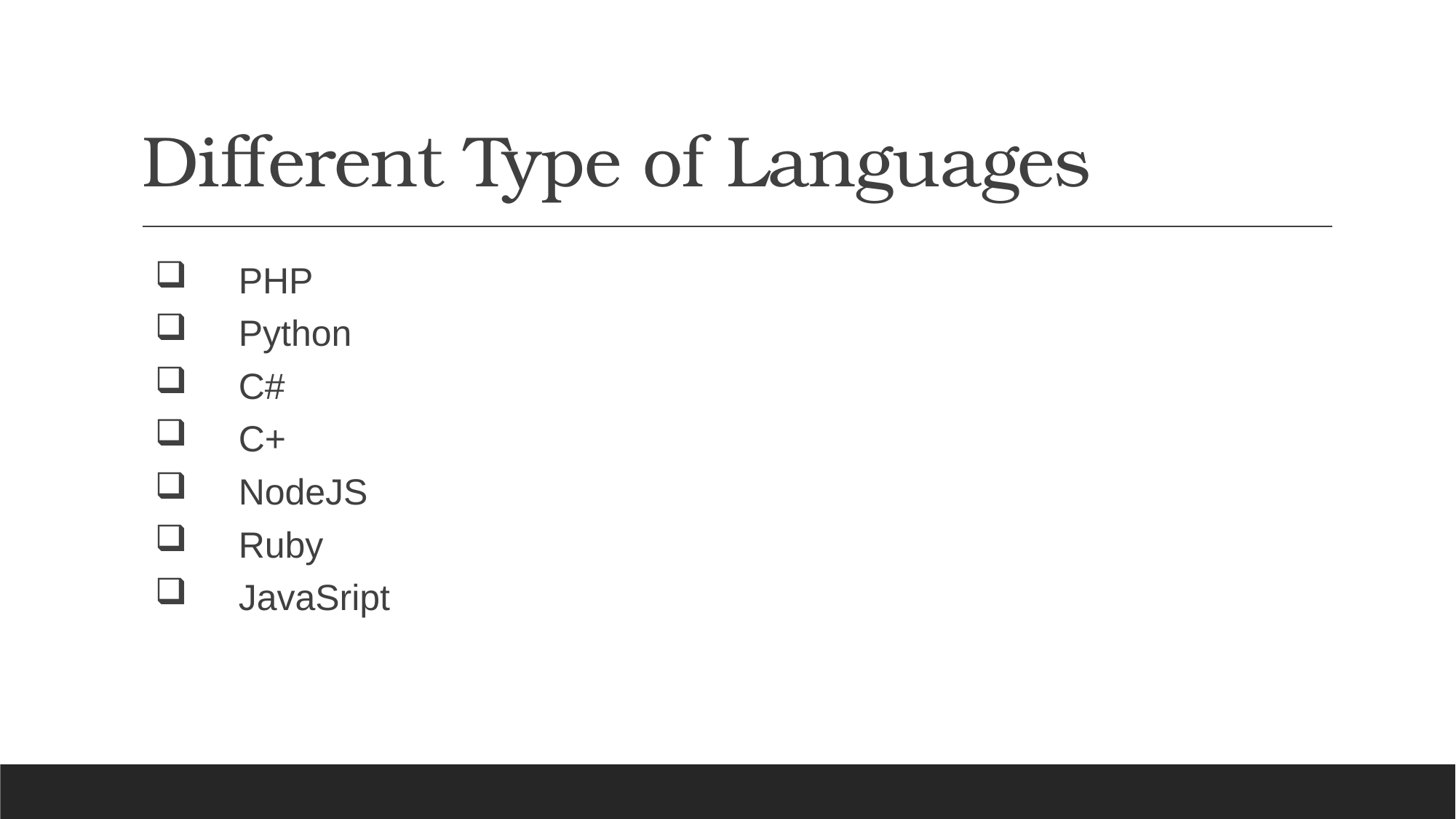

# Different Type of Languages
     PHP
     Python
     C#
     C+
     NodeJS
     Ruby
     JavaSript